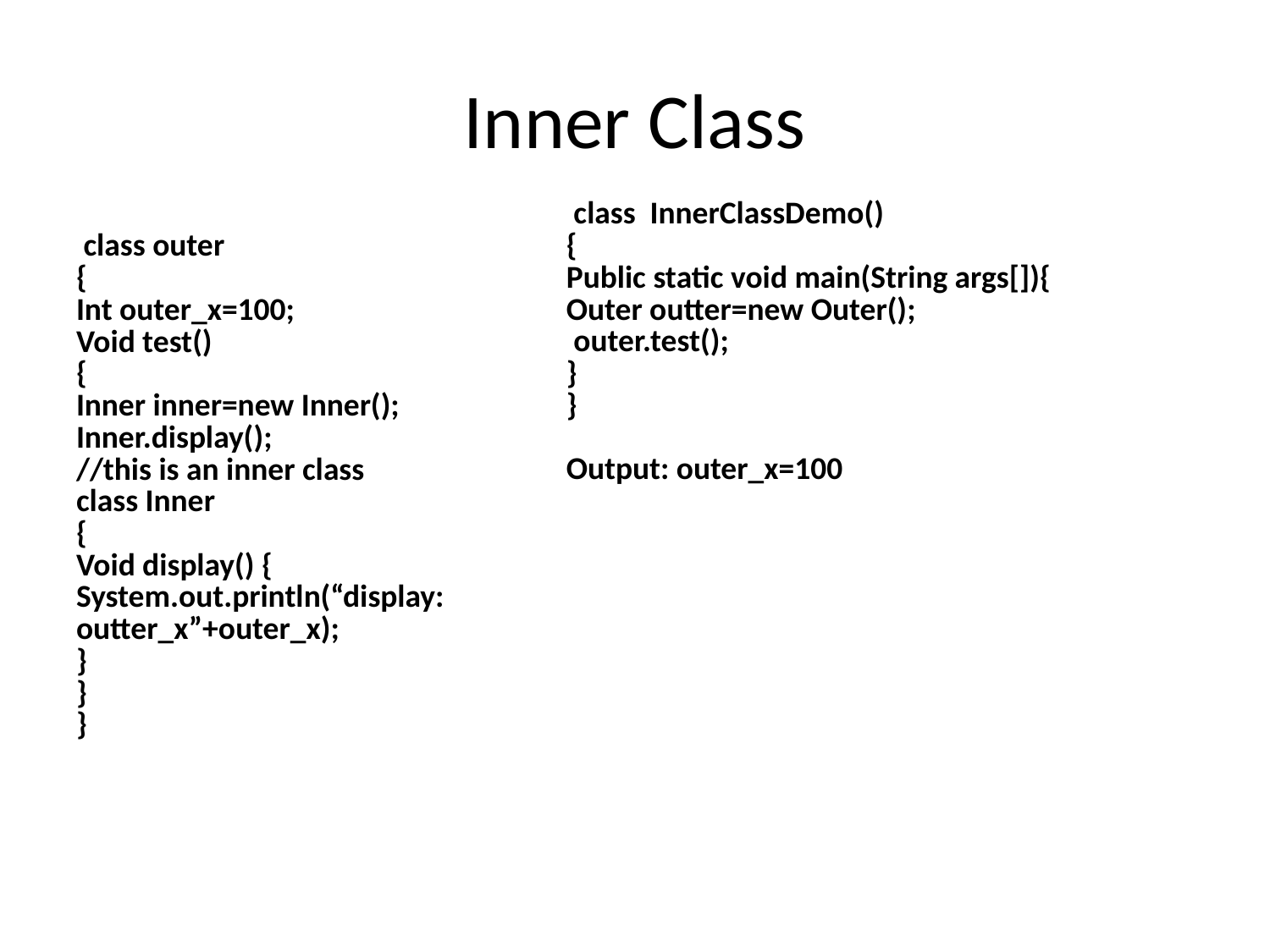

# Inner Class
| class InnerClassDemo() { Public static void main(String args[]){ Outer outter=new Outer(); outer.test(); } } Output: outer\_x=100 |
| --- |
| class outer { Int outer\_x=100; Void test() { Inner inner=new Inner(); Inner.display(); //this is an inner class class Inner { Void display() { System.out.println(“display: outter\_x”+outer\_x); } } } |
| --- |